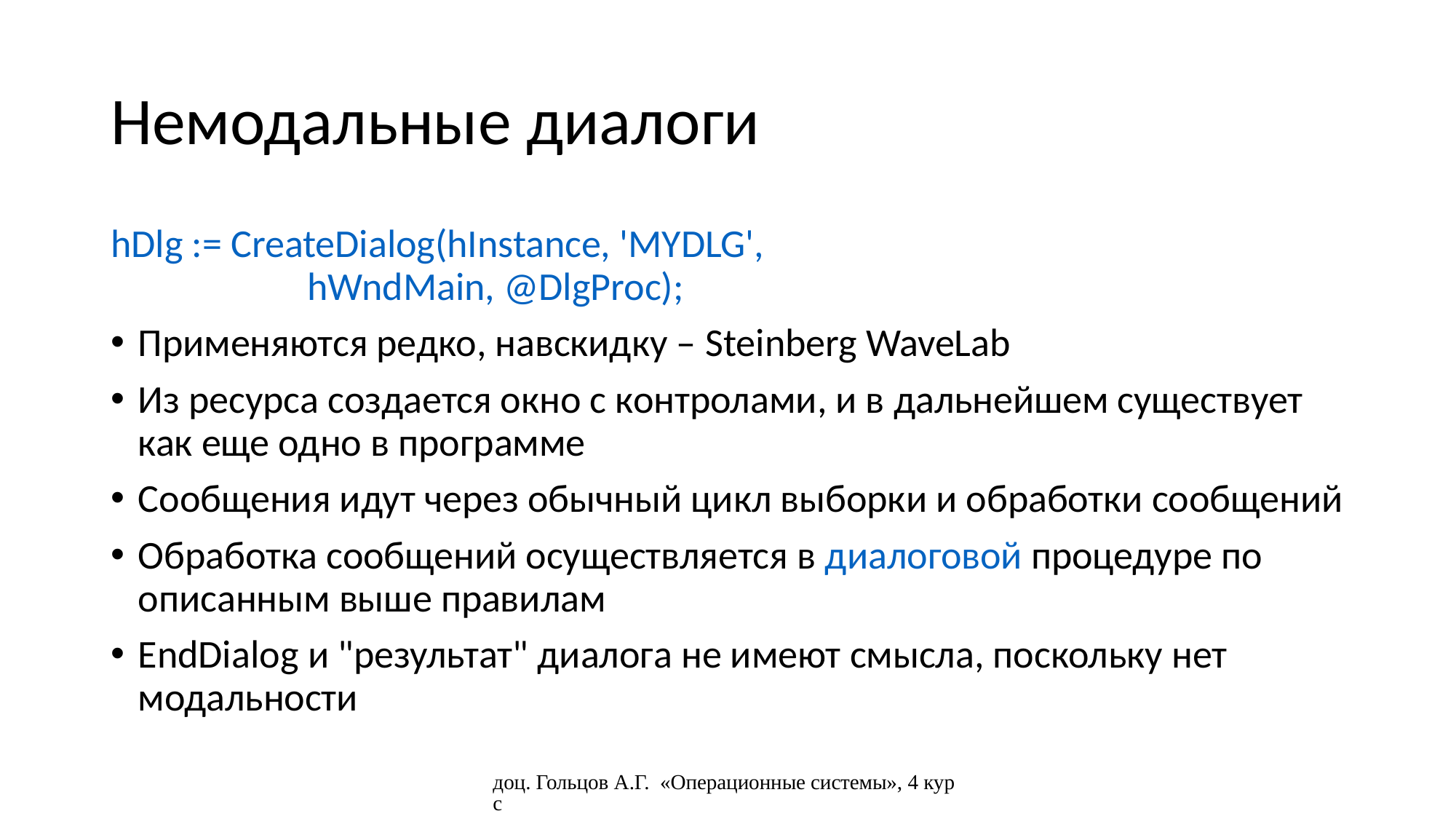

# Немодальные диалоги
hDlg := CreateDialog(hInstance, 'MYDLG',
			                   hWndMain, @DlgProc);
Применяются редко, навскидку – Steinberg WaveLab
Из ресурса создается окно с контролами, и в дальнейшем существует как еще одно в программе
Сообщения идут через обычный цикл выборки и обработки сообщений
Обработка сообщений осуществляется в диалоговой процедуре по описанным выше правилам
EndDialog и "результат" диалога не имеют смысла, поскольку нет модальности
доц. Гольцов А.Г.  «Операционные системы», 4 курс